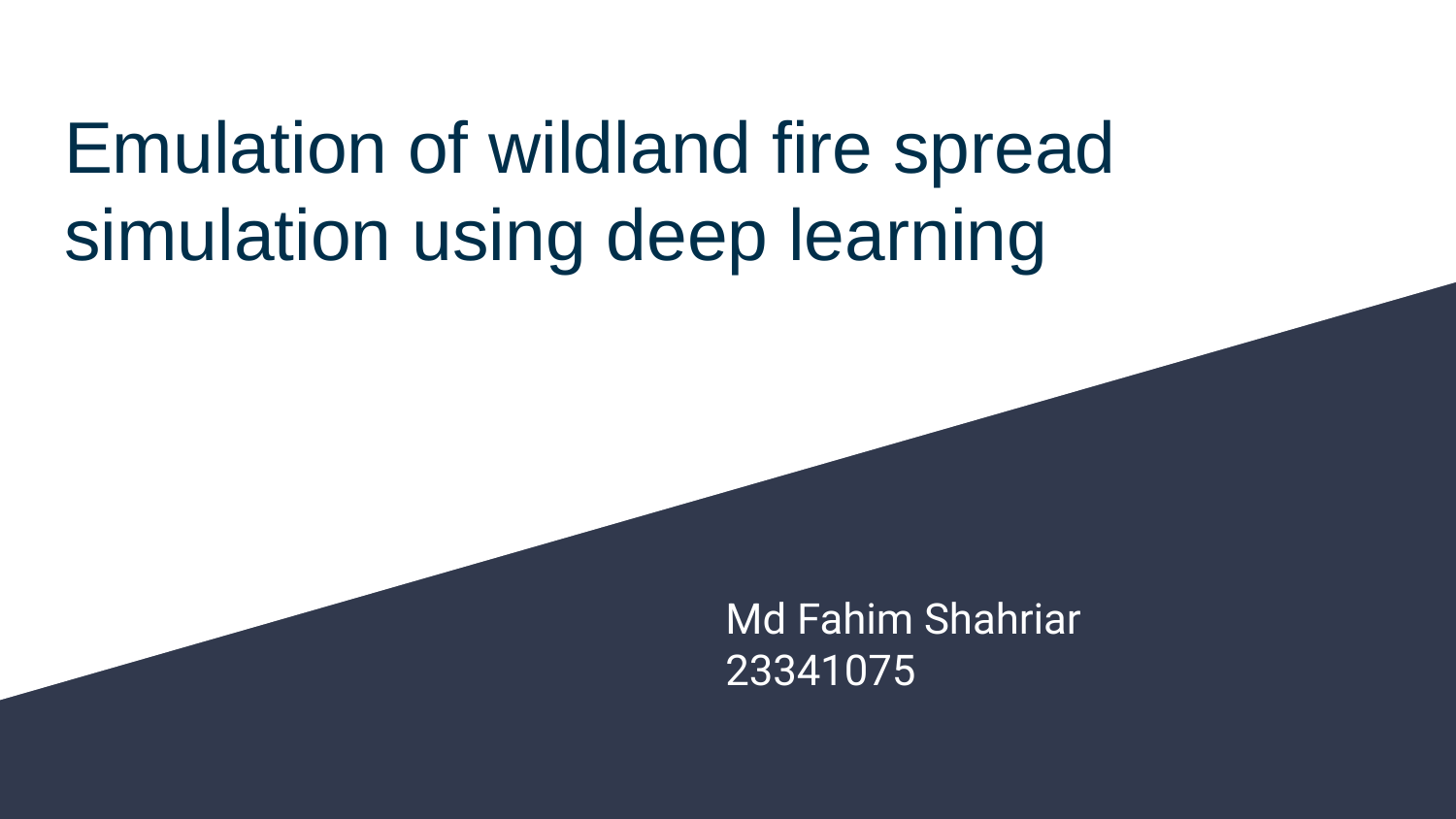

# Emulation of wildland fire spread simulation using deep learning

Md Fahim Shahriar
23341075